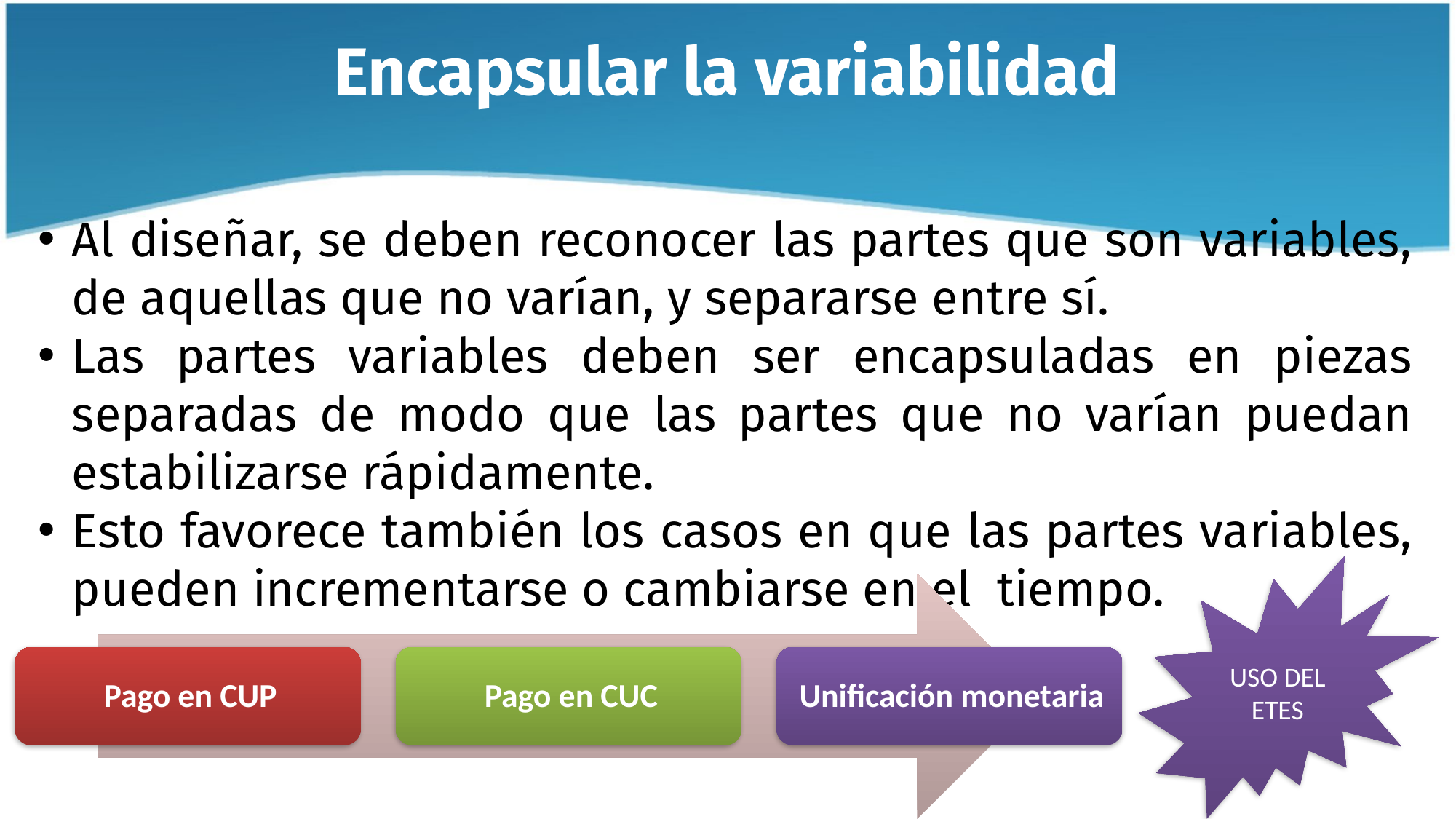

# Encapsular la variabilidad
Al diseñar, se deben reconocer las partes que son variables, de aquellas que no varían, y separarse entre sí.
Las partes variables deben ser encapsuladas en piezas separadas de modo que las partes que no varían puedan estabilizarse rápidamente.
Esto favorece también los casos en que las partes variables, pueden incrementarse o cambiarse en el  tiempo.
USO DEL ETES
Pago en CUP
Pago en CUC
Unificación monetaria